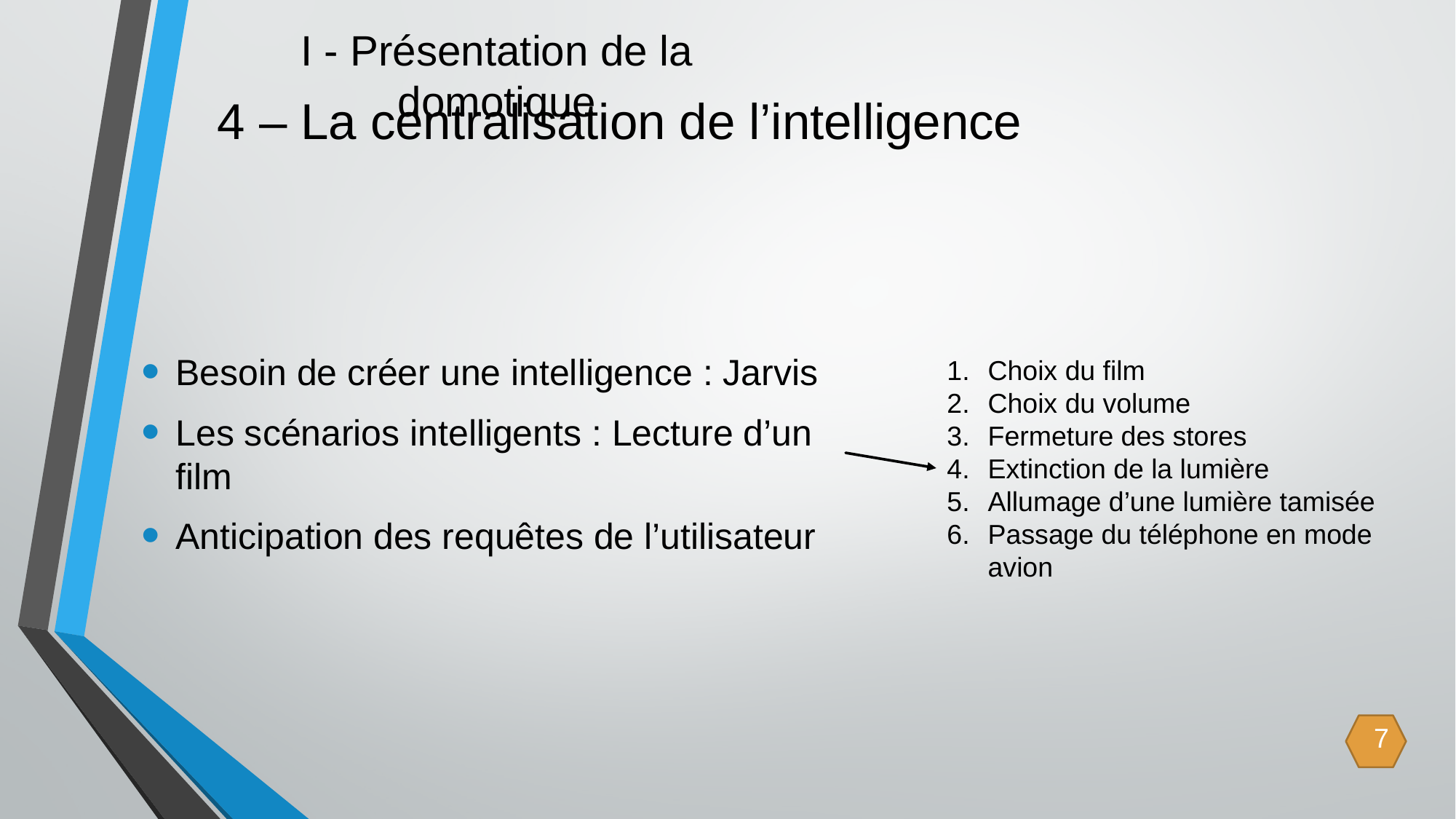

I - Présentation de la domotique
# 4 – La centralisation de l’intelligence
Besoin de créer une intelligence : Jarvis
Les scénarios intelligents : Lecture d’un film
Anticipation des requêtes de l’utilisateur
Choix du film
Choix du volume
Fermeture des stores
Extinction de la lumière
Allumage d’une lumière tamisée
Passage du téléphone en mode avion

7